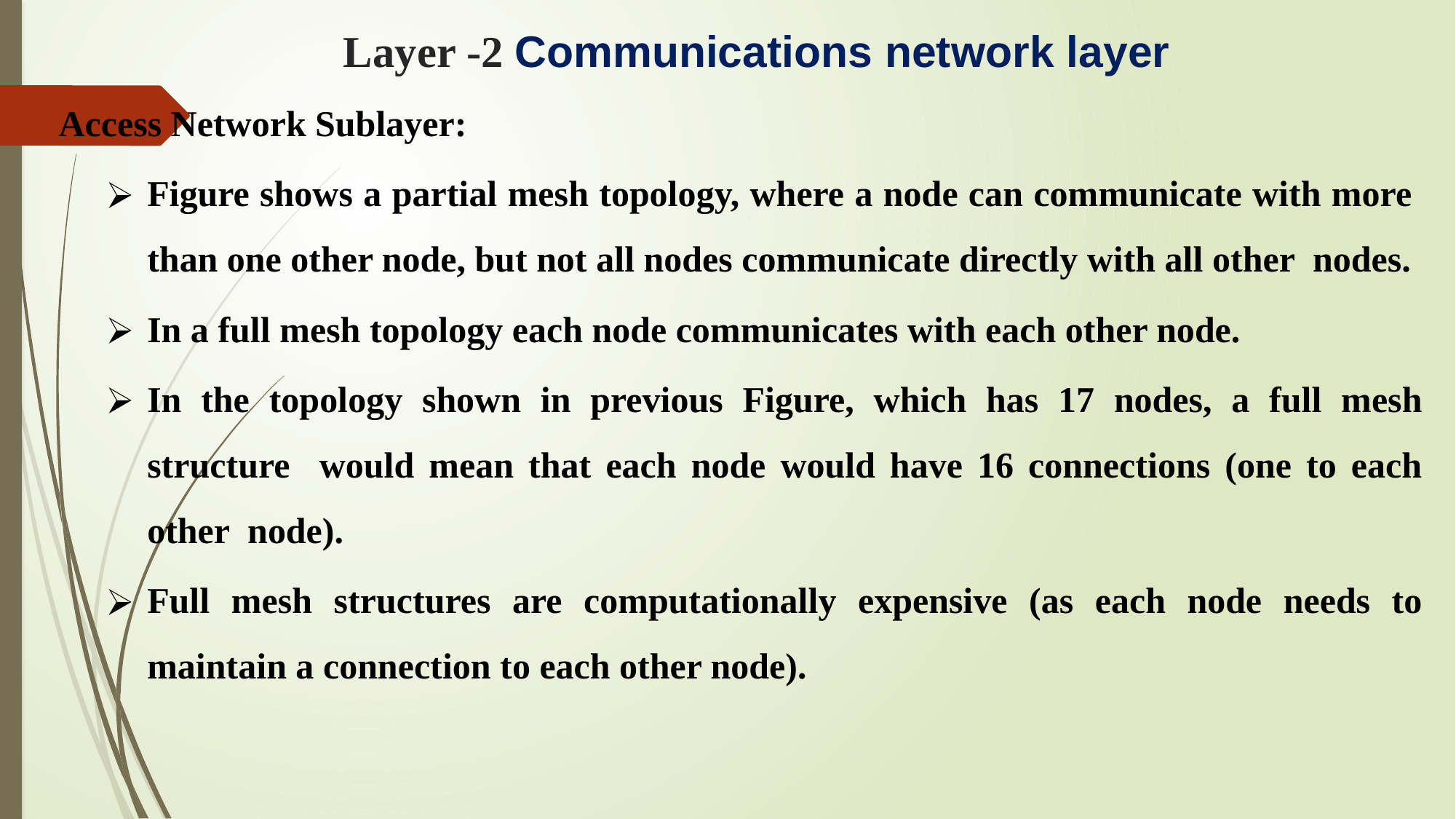

# Layer -2 Communications network layer
Access Network Sublayer:
Figure shows a partial mesh topology, where a node can communicate with more  than one other node, but not all nodes communicate directly with all other  nodes.
In a full mesh topology each node communicates with each other node.
In the topology shown in previous Figure, which has 17 nodes, a full mesh structure  would mean that each node would have 16 connections (one to each other  node).
Full mesh structures are computationally expensive (as each node needs to maintain a connection to each other node).